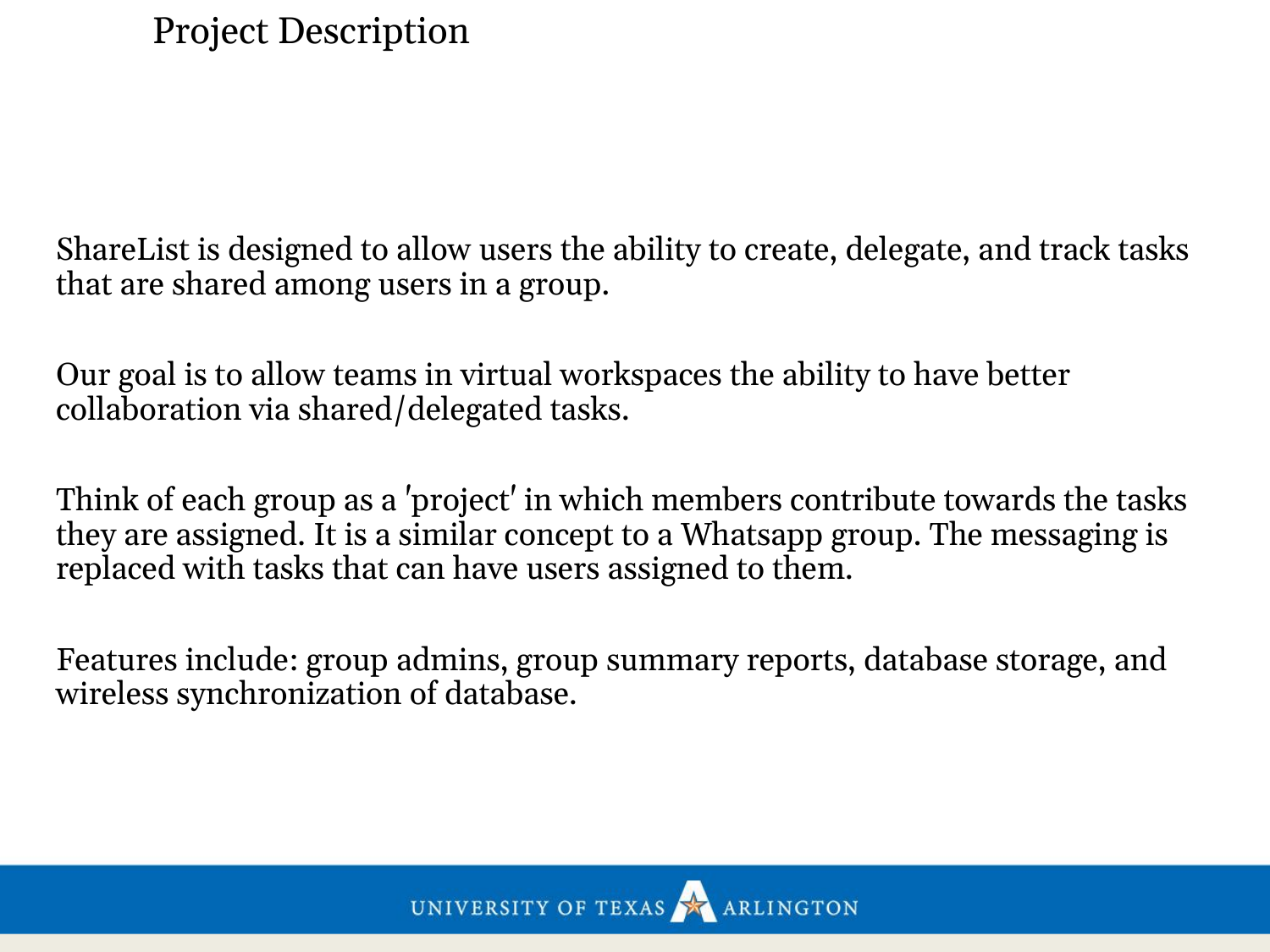

# Project Description
ShareList is designed to allow users the ability to create, delegate, and track tasks that are shared among users in a group.

Our goal is to allow teams in virtual workspaces the ability to have better collaboration via shared/delegated tasks.

Think of each group as a 'project' in which members contribute towards the tasks they are assigned. It is a similar concept to a Whatsapp group. The messaging is replaced with tasks that can have users assigned to them.

Features include: group admins, group summary reports, database storage, and wireless synchronization of database.